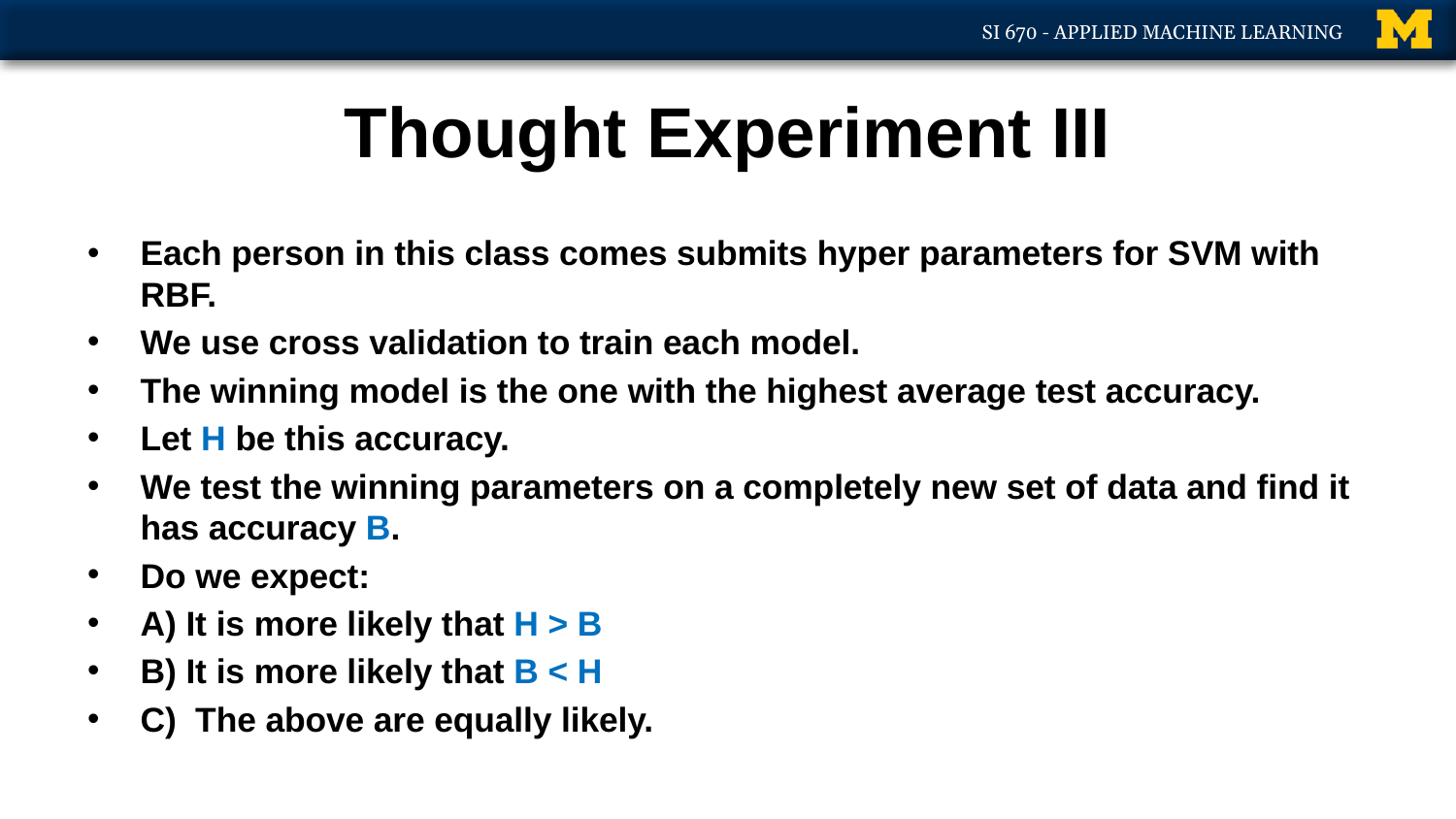

# Thought Experiment III
Each person in this class comes submits hyper parameters for SVM with RBF.
We use cross validation to train each model.
The winning model is the one with the highest average test accuracy.
Let H be this accuracy.
We test the winning parameters on a completely new set of data and find it has accuracy B.
Do we expect:
A) It is more likely that H > B
B) It is more likely that B < H
C)  The above are equally likely.